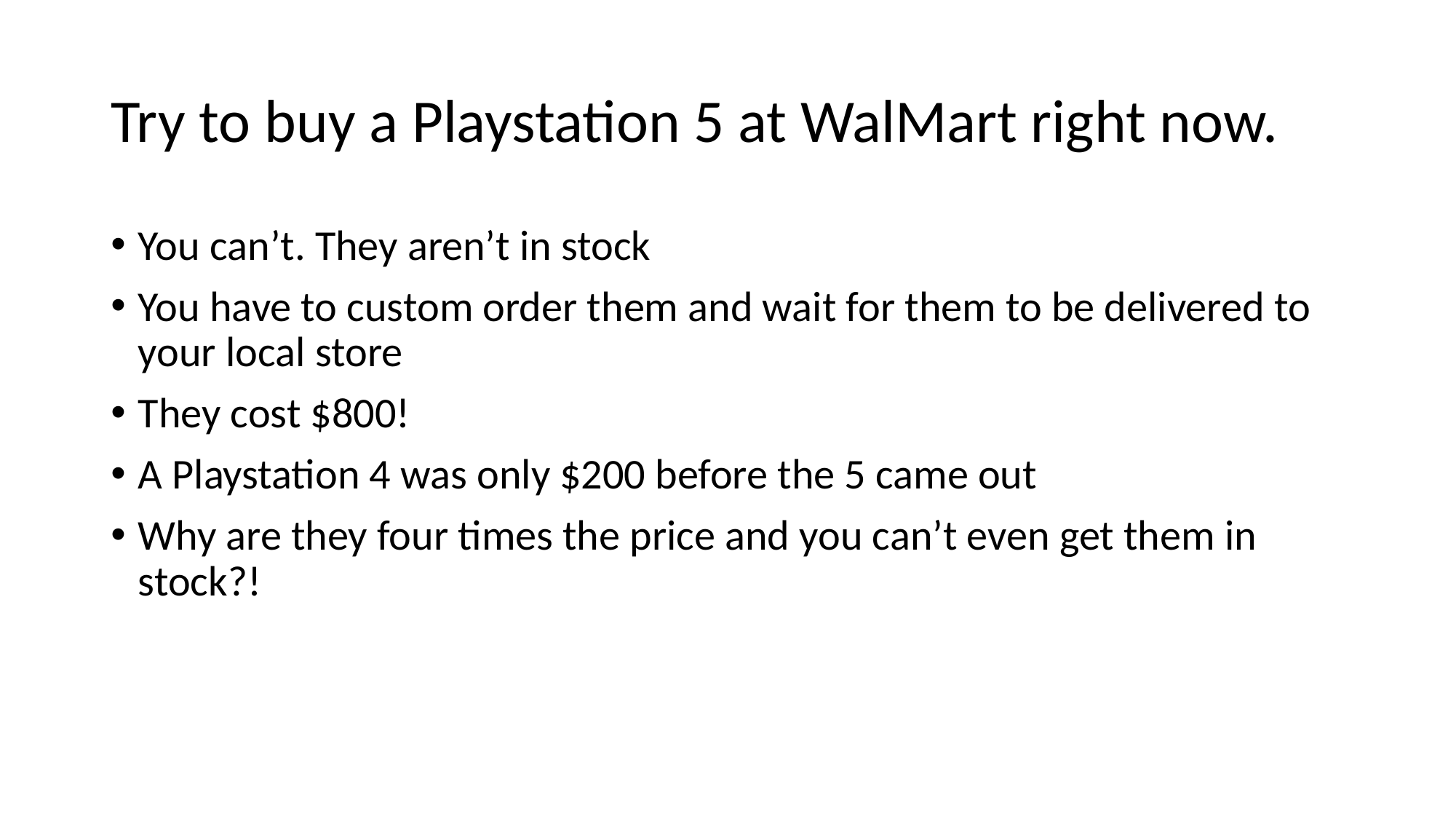

# Try to buy a Playstation 5 at WalMart right now.
You can’t. They aren’t in stock
You have to custom order them and wait for them to be delivered to your local store
They cost $800!
A Playstation 4 was only $200 before the 5 came out
Why are they four times the price and you can’t even get them in stock?!